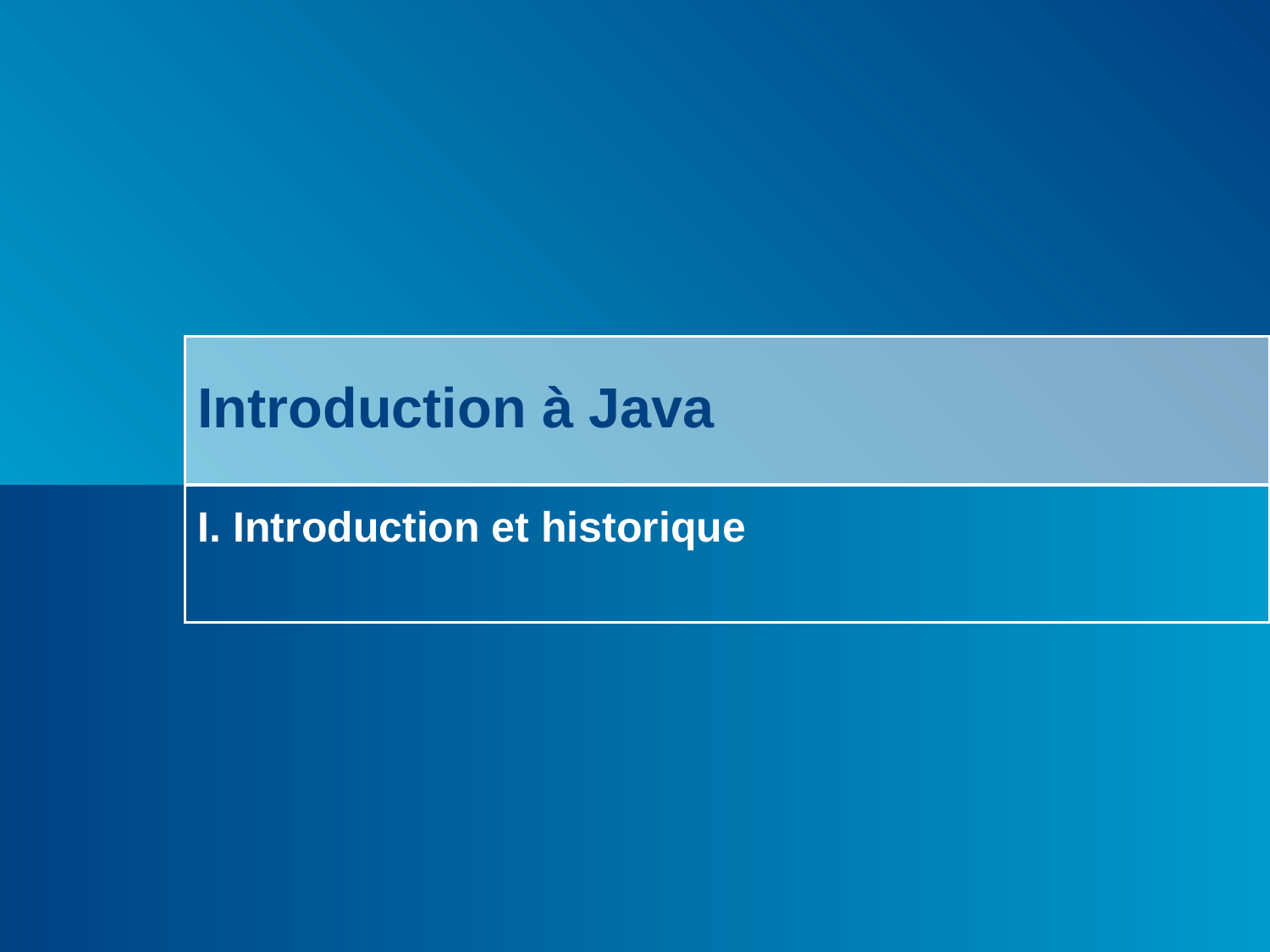

# Introduction à Java
I. Introduction et historique